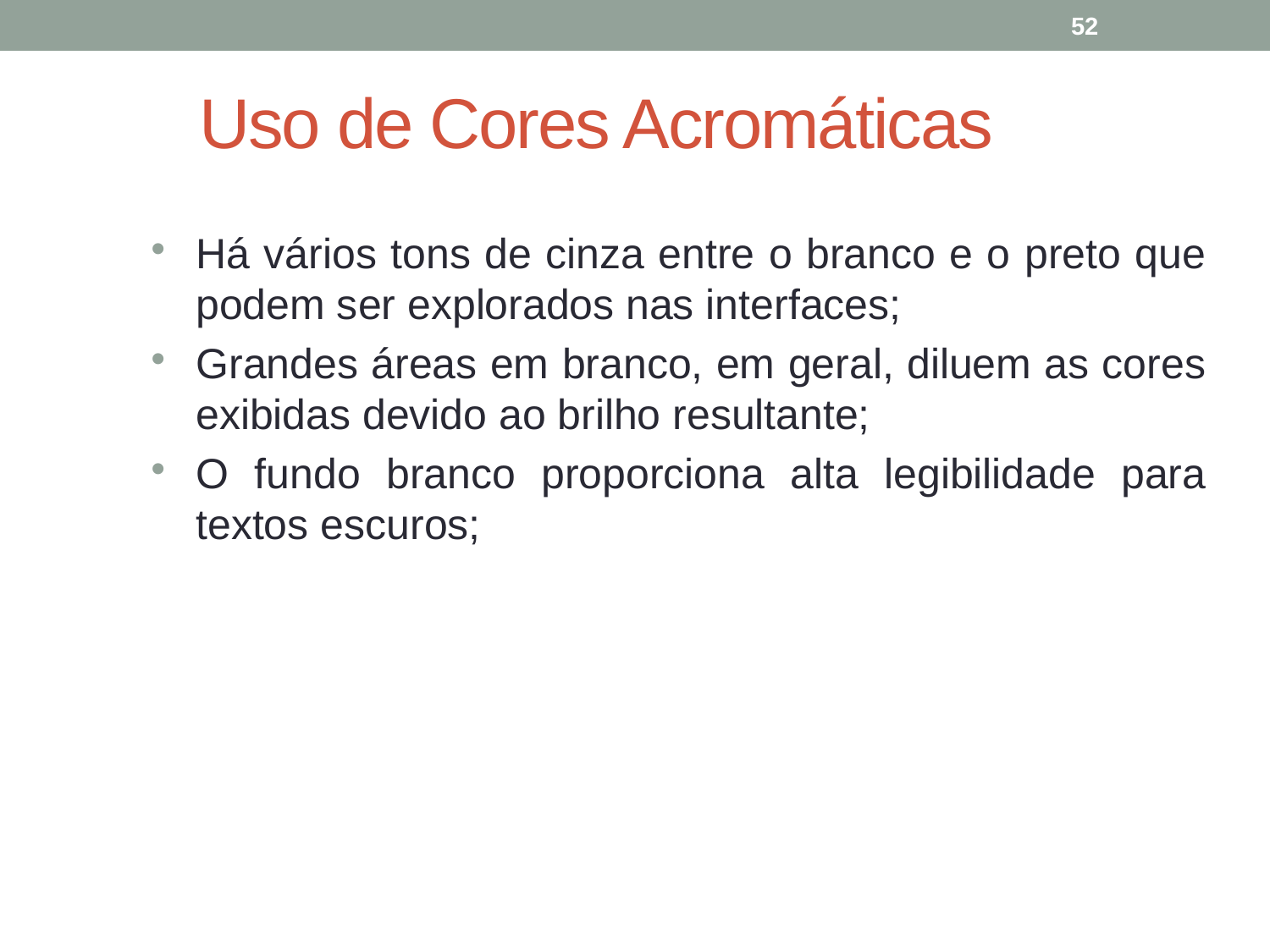

52
# Uso de Cores Acromáticas
Há vários tons de cinza entre o branco e o preto que podem ser explorados nas interfaces;
Grandes áreas em branco, em geral, diluem as cores exibidas devido ao brilho resultante;
O fundo branco proporciona alta legibilidade para textos escuros;